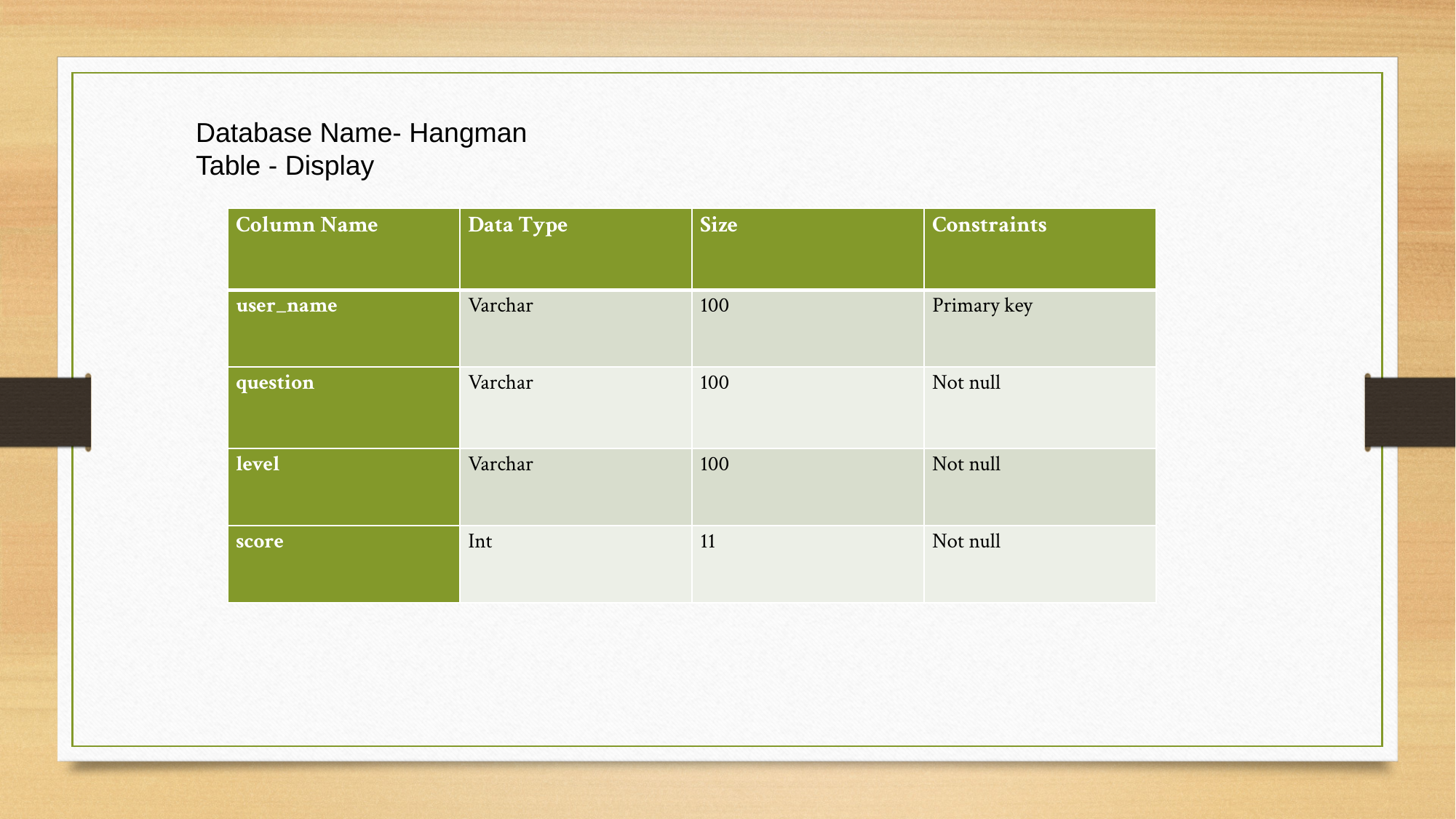

Database Name- Hangman
Table - Display
| Column Name | Data Type | Size | Constraints |
| --- | --- | --- | --- |
| user\_name | Varchar | 100 | Primary key |
| question | Varchar | 100 | Not null |
| level | Varchar | 100 | Not null |
| score | Int | 11 | Not null |